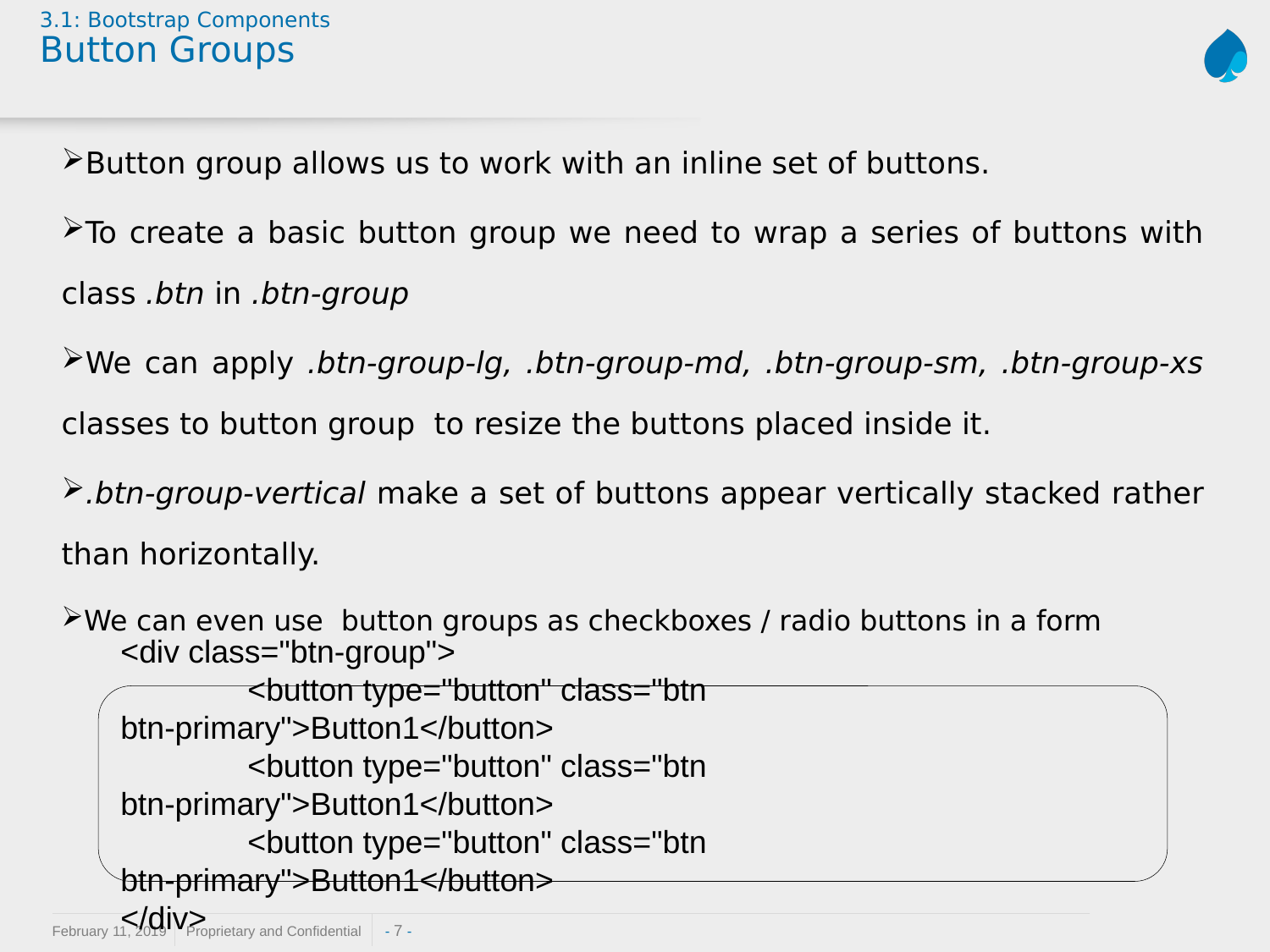

# 3.1: Bootstrap Components Button Groups
Button group allows us to work with an inline set of buttons.
To create a basic button group we need to wrap a series of buttons with class .btn in .btn-group
We can apply .btn-group-lg, .btn-group-md, .btn-group-sm, .btn-group-xs classes to button group  to resize the buttons placed inside it.
.btn-group-vertical make a set of buttons appear vertically stacked rather than horizontally.
We can even use  button groups as checkboxes / radio buttons in a form

<div class="btn-group">
	<button type="button" class="btn btn-primary">Button1</button>
	<button type="button" class="btn btn-primary">Button1</button>
	<button type="button" class="btn btn-primary">Button1</button>
</div>